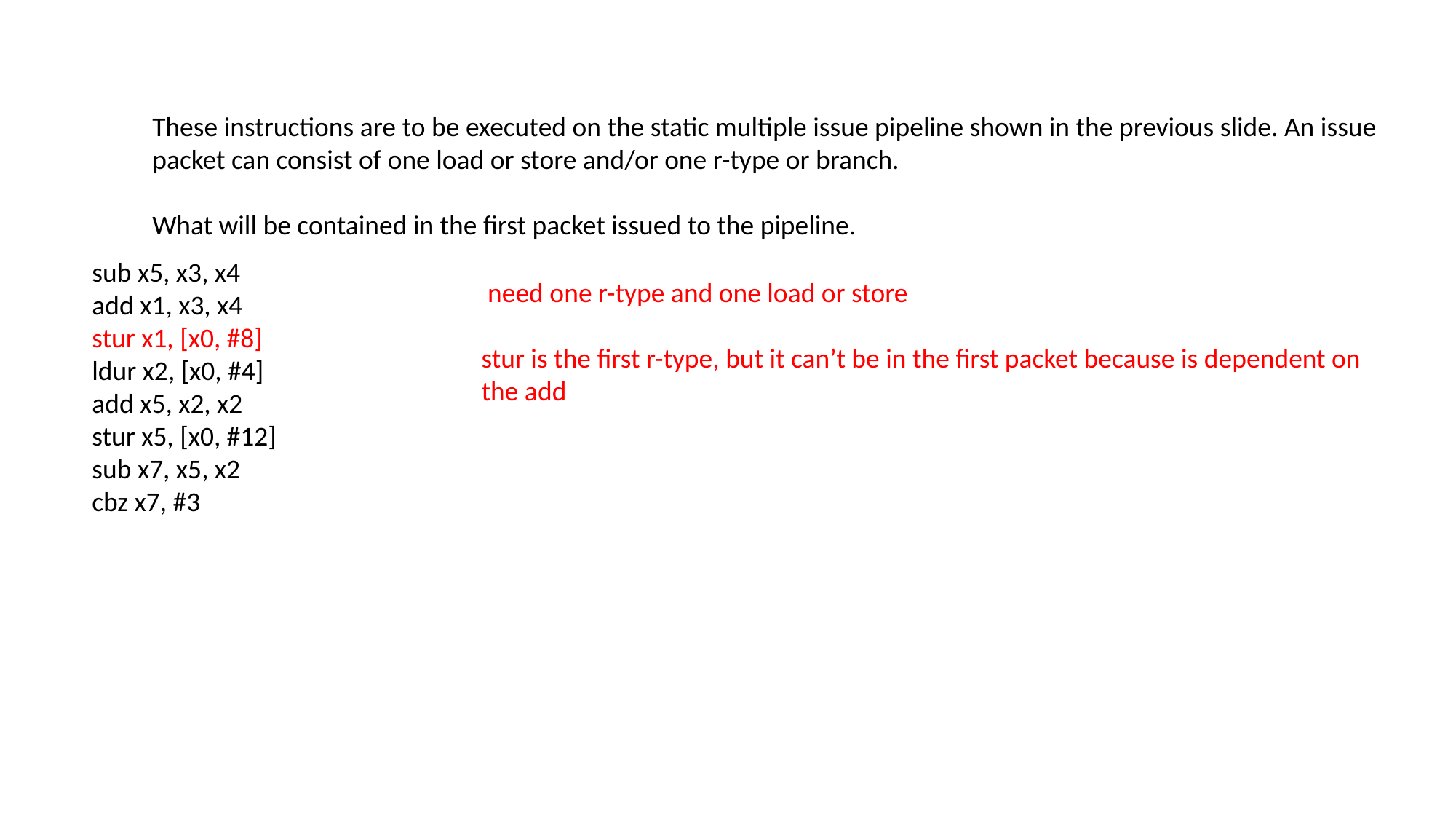

These instructions are to be executed on the static multiple issue pipeline shown in the previous slide. An issue packet can consist of one load or store and/or one r-type or branch.

What will be contained in the first packet issued to the pipeline.
sub x5, x3, x4
add x1, x3, x4
stur x1, [x0, #8]
ldur x2, [x0, #4]
add x5, x2, x2
stur x5, [x0, #12]
sub x7, x5, x2
cbz x7, #3
 need one r-type and one load or store

stur is the first r-type, but it can’t be in the first packet because is dependent on the add